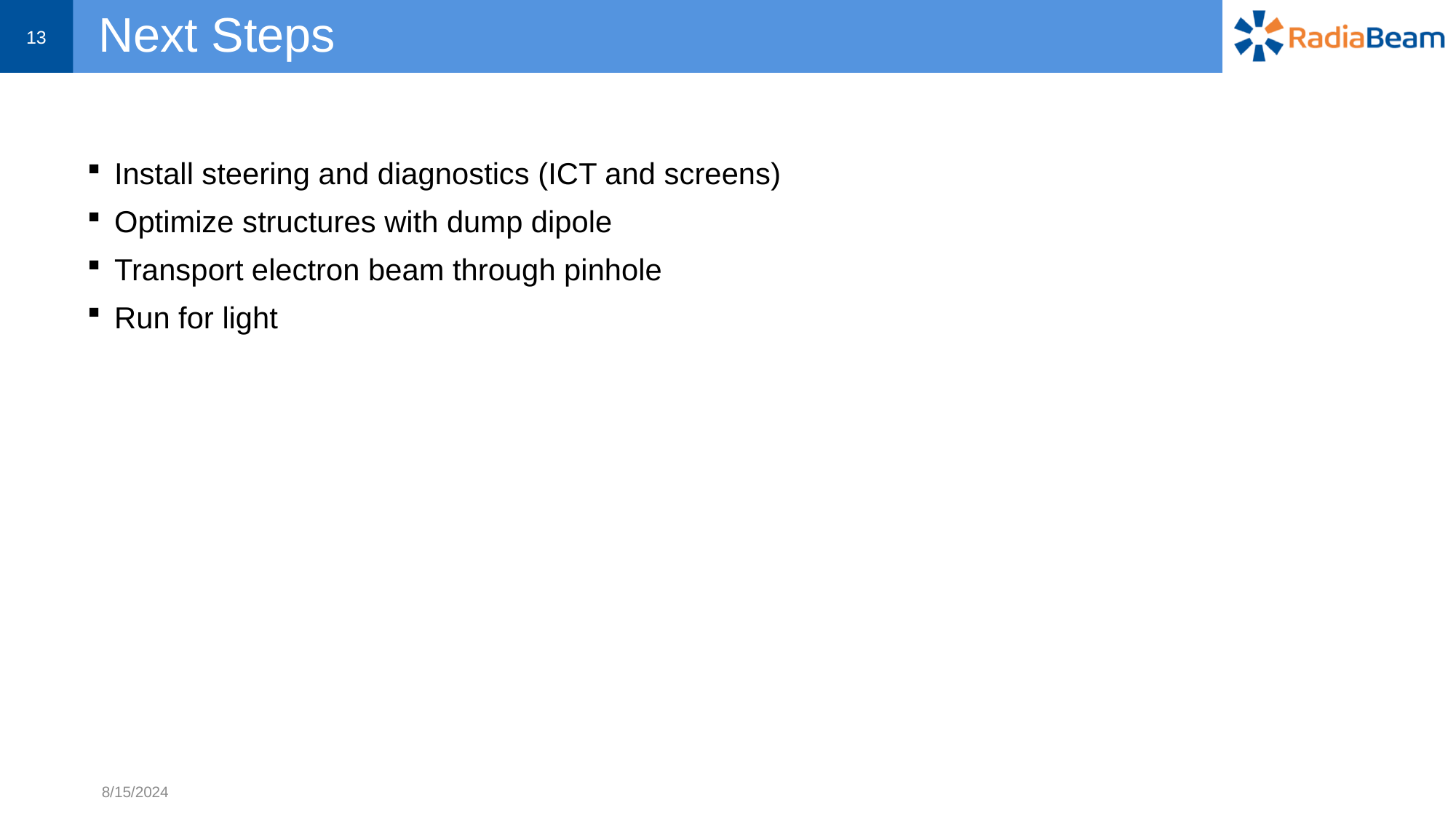

13
# Next Steps
Install steering and diagnostics (ICT and screens)
Optimize structures with dump dipole
Transport electron beam through pinhole
Run for light
8/15/2024